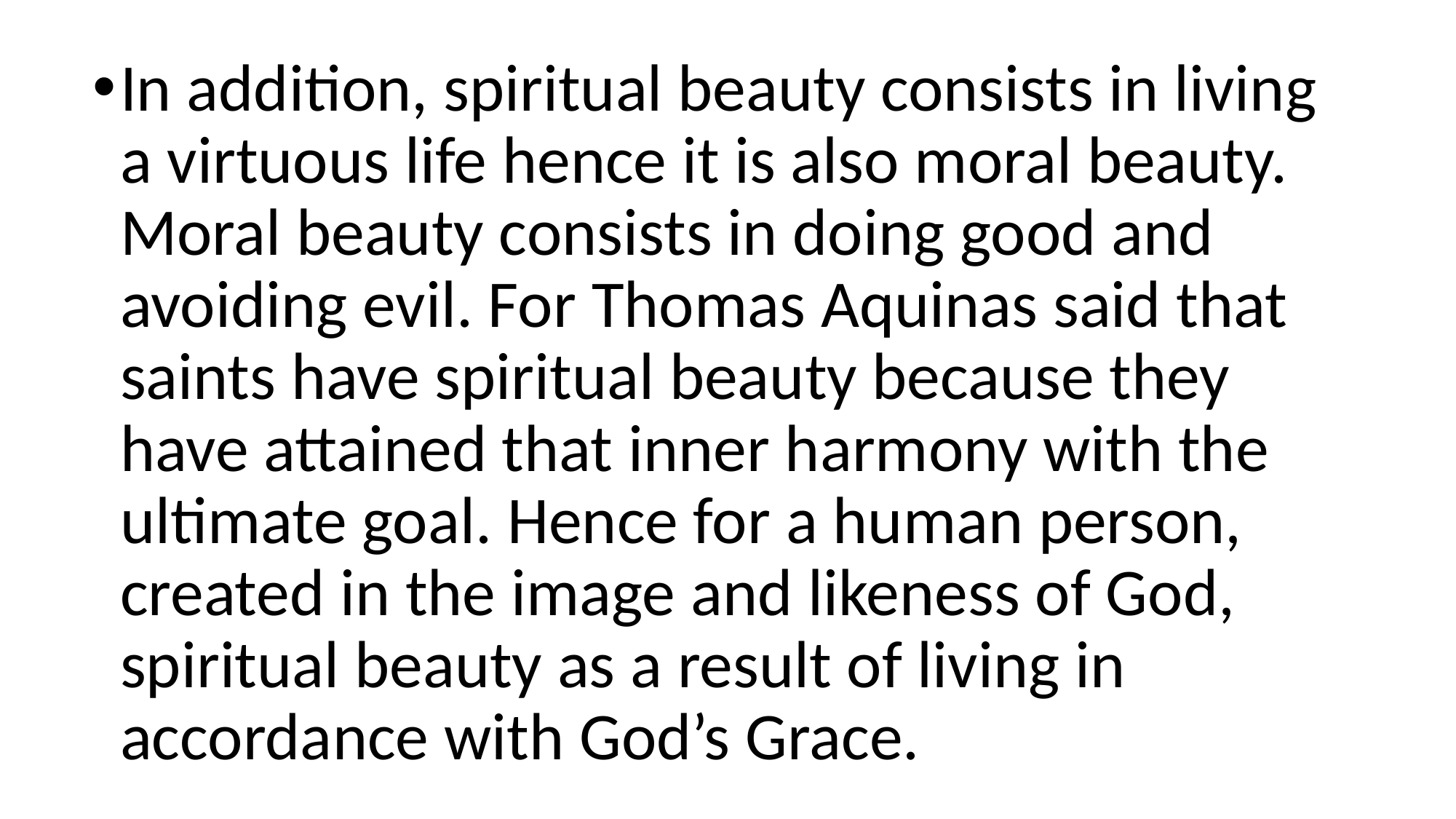

In addition, spiritual beauty consists in living a virtuous life hence it is also moral beauty.  Moral beauty consists in doing good and avoiding evil. For Thomas Aquinas said that saints have spiritual beauty because they have attained that inner harmony with the ultimate goal. Hence for a human person, created in the image and likeness of God, spiritual beauty as a result of living in accordance with God’s Grace.